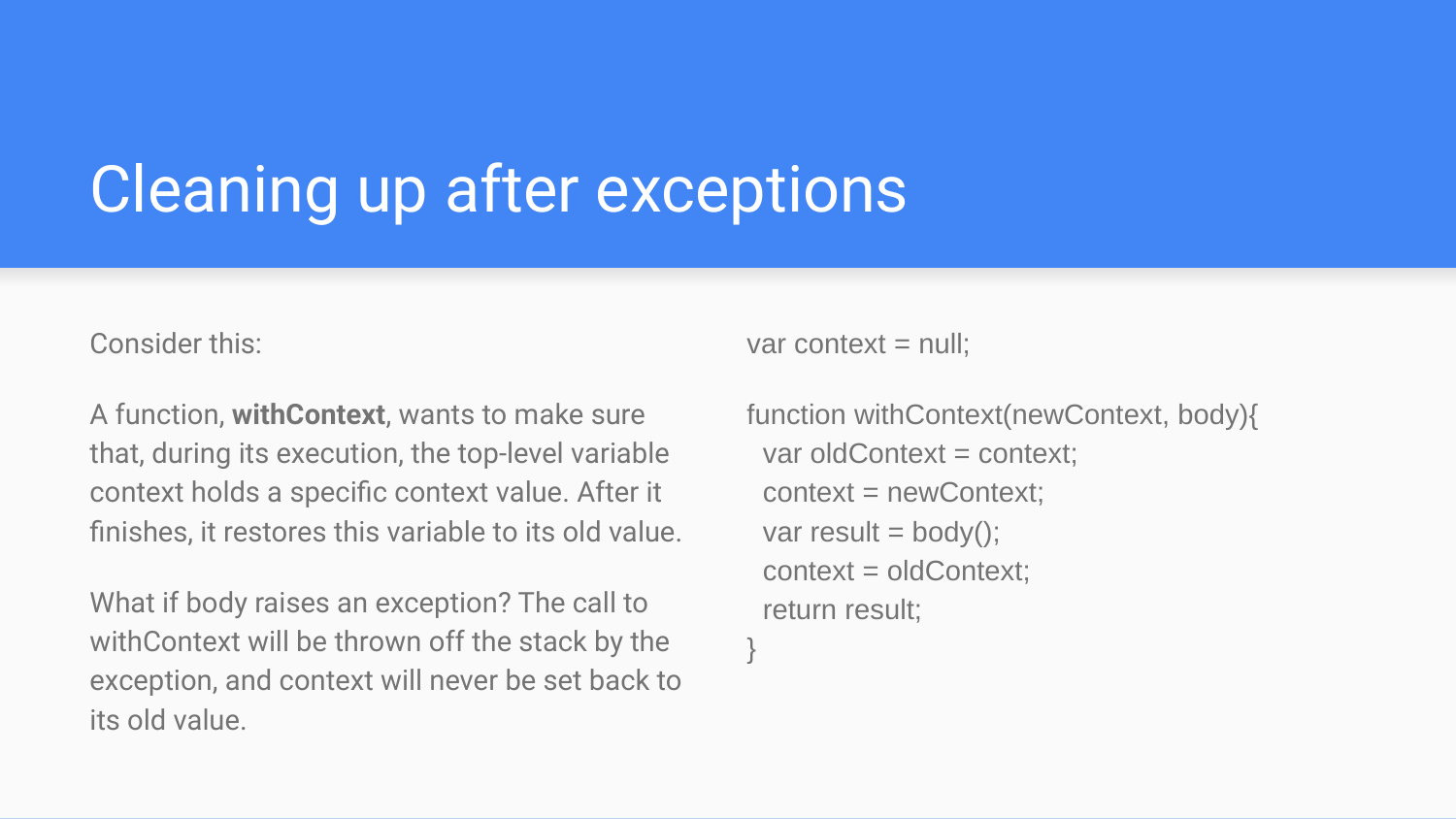

# Cleaning up after exceptions
Consider this:
A function, withContext, wants to make sure that, during its execution, the top-level variable context holds a specific context value. After it finishes, it restores this variable to its old value.
What if body raises an exception? The call to withContext will be thrown off the stack by the exception, and context will never be set back to its old value.
var context = null;
function withContext(newContext, body){
  var oldContext = context;
  context = newContext;
  var result = body();
  context = oldContext;
  return result;
}